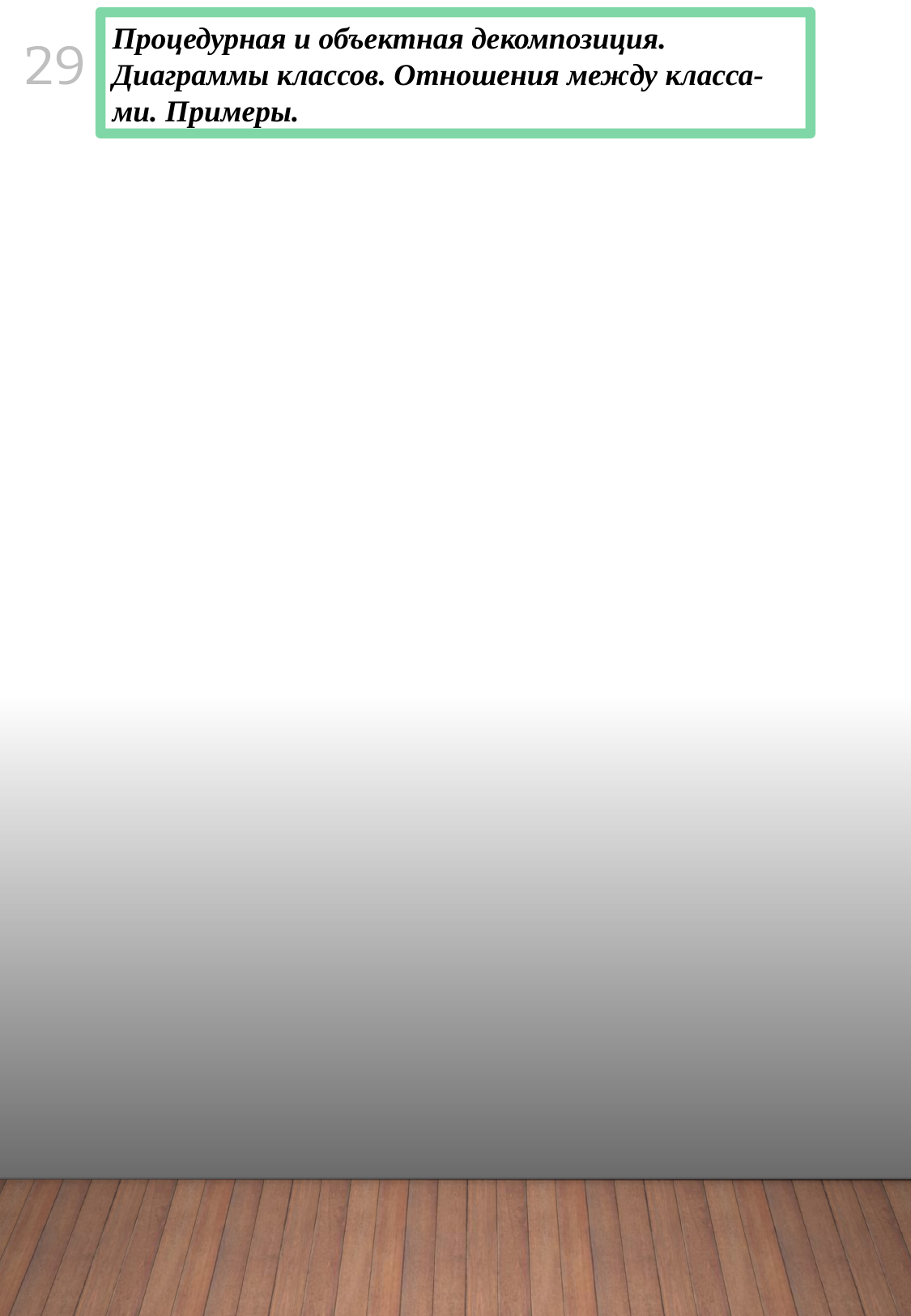

Процедурная и объектная декомпозиция. Диаграммы классов. Отношения между класса- ми. Примеры.
29